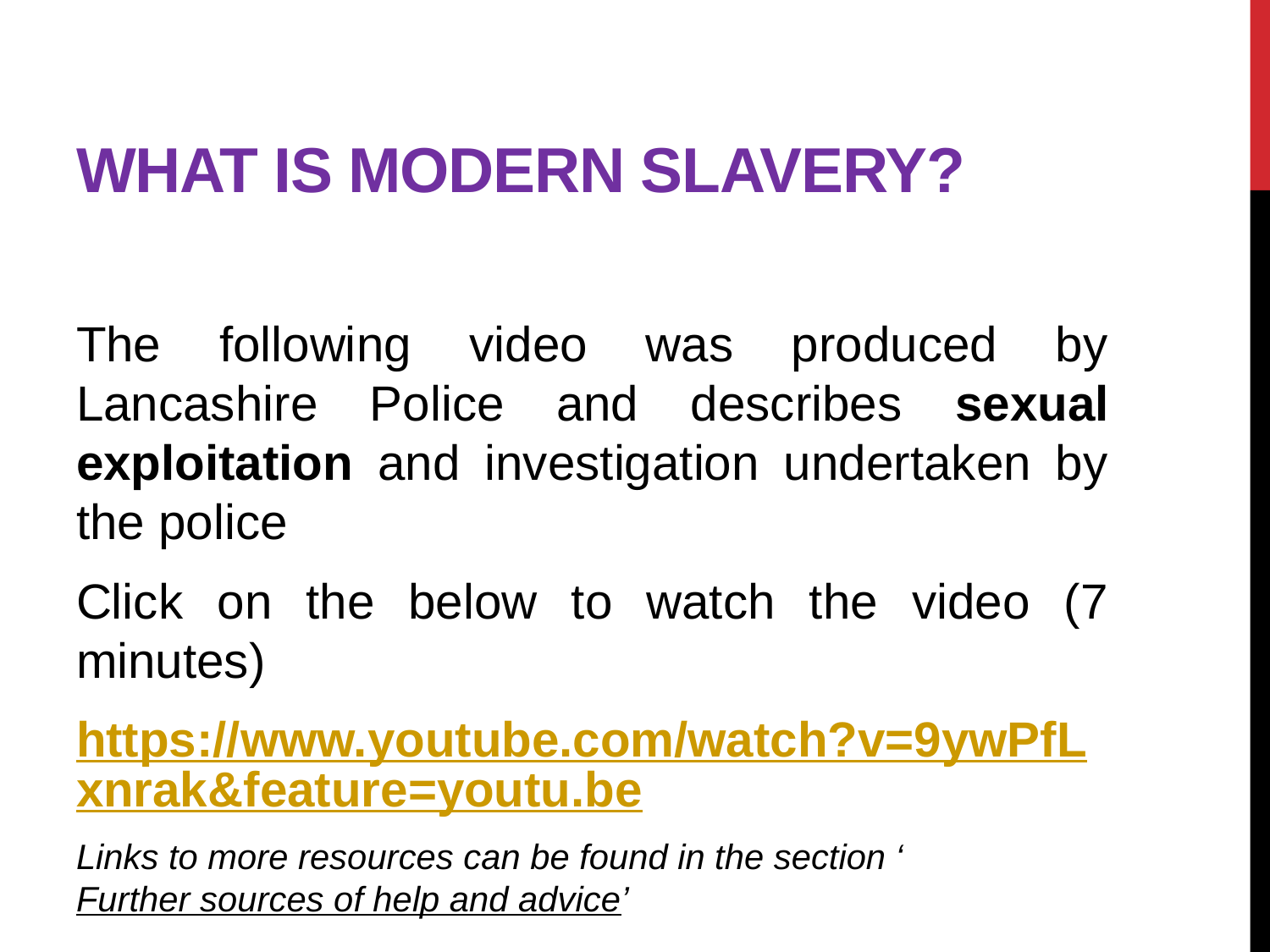

# What is modern slavery?

The following video was produced by Lancashire Police and describes sexual exploitation and investigation undertaken by the police
Click on the below to watch the video (7 minutes)
https://www.youtube.com/watch?v=9ywPfLxnrak&feature=youtu.be
Links to more resources can be found in the section ‘Further sources of help and advice’